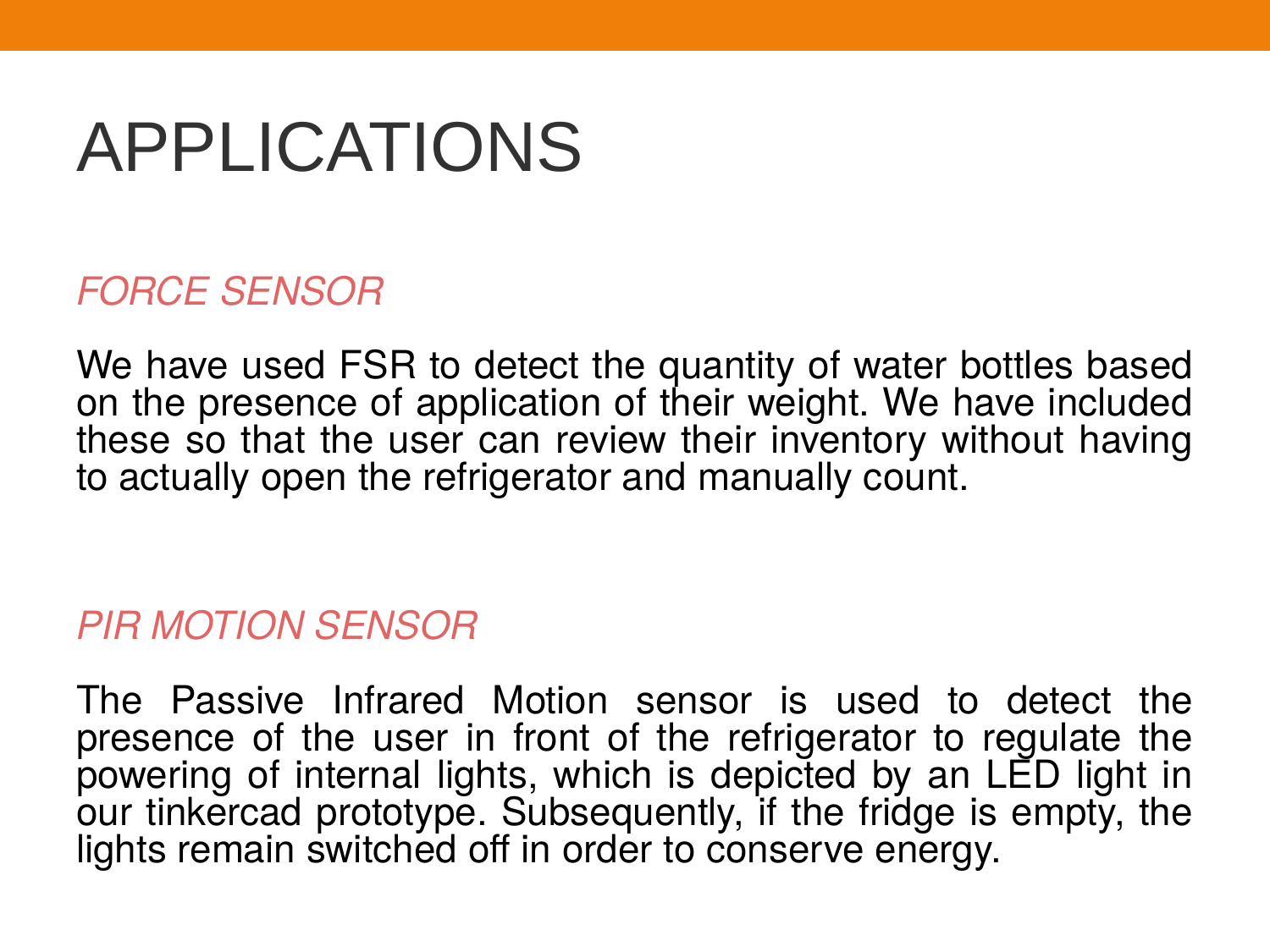

# APPLICATIONS

FORCE SENSOR

We have used FSR to detect the quantity of water bottles based on the presence of application of their weight. We have included these so that the user can review their inventory without having to actually open the refrigerator and manually count.

PIR MOTION SENSOR

The Passive Infrared Motion sensor is used to detect the presence of the user in front of the refrigerator to regulate the powering of internal lights, which is depicted by an LED light in our tinkercad prototype. Subsequently, if the fridge is empty, the lights remain switched off in order to conserve energy.